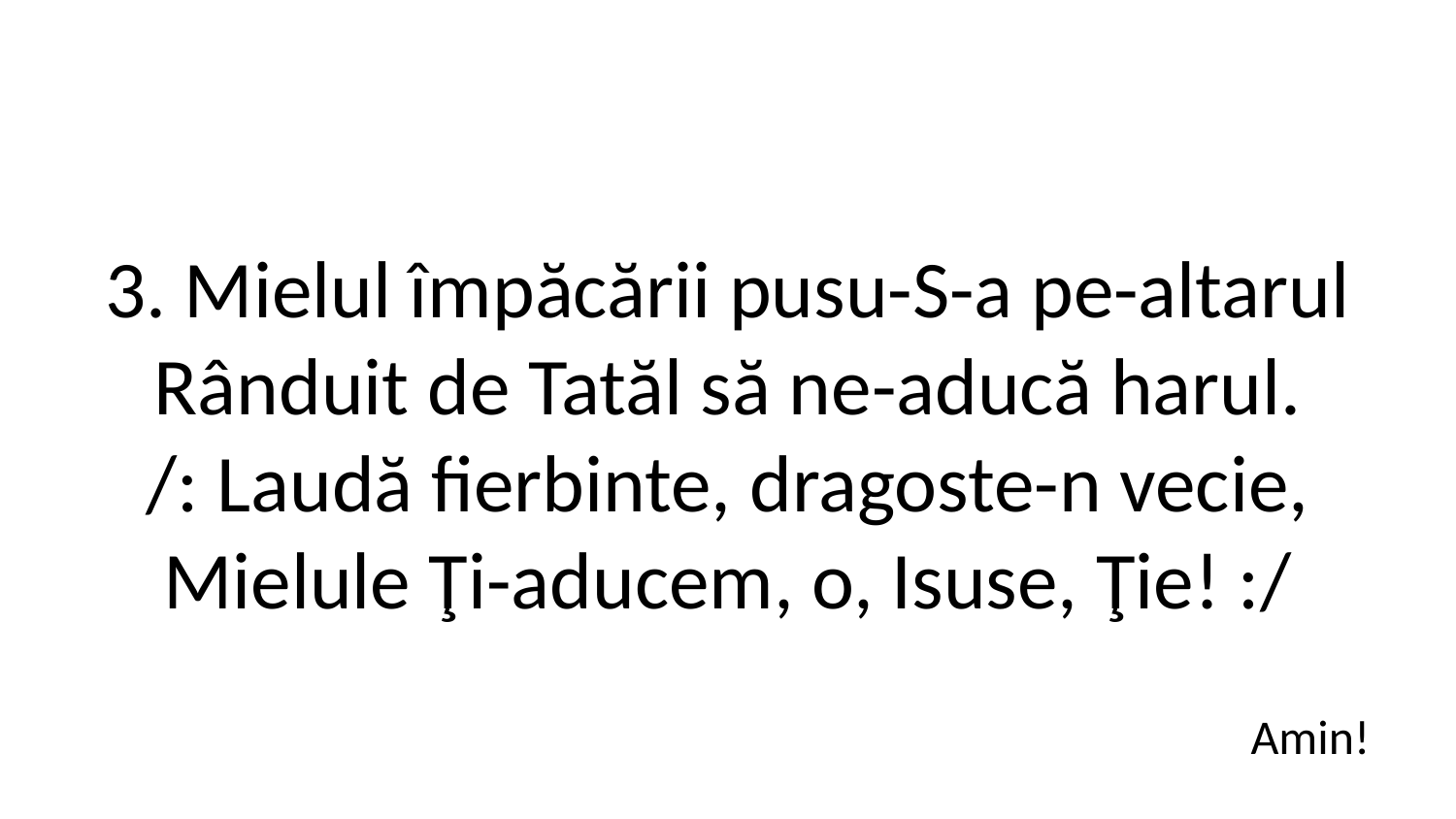

3. Mielul împăcării pusu-S-a pe-altarul
Rânduit de Tatăl să ne-aducă harul.
/: Laudă fierbinte, dragoste-n vecie,
Mielule Ţi-aducem, o, Isuse, Ţie! :/

Amin!